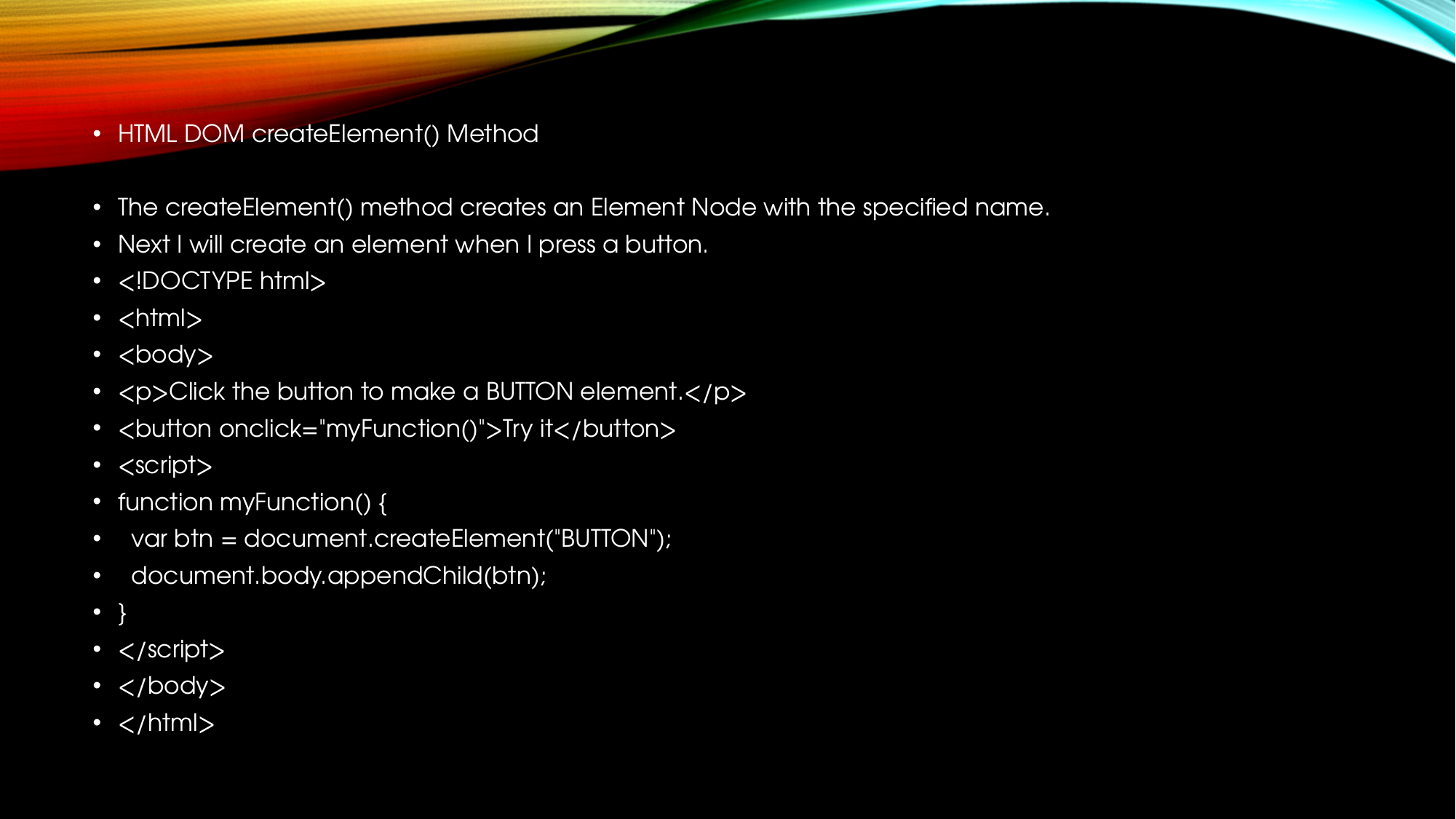

HTML DOM createElement() Method

The createElement() method creates an Element Node with the specified name.
Next I will create an element when I press a button.
<!DOCTYPE html>
<html>
<body>
<p>Click the button to make a BUTTON element.</p>
<button onclick="myFunction()">Try it</button>
<script>
function myFunction() {
  var btn = document.createElement("BUTTON");
  document.body.appendChild(btn);
}
</script>
</body>
</html>